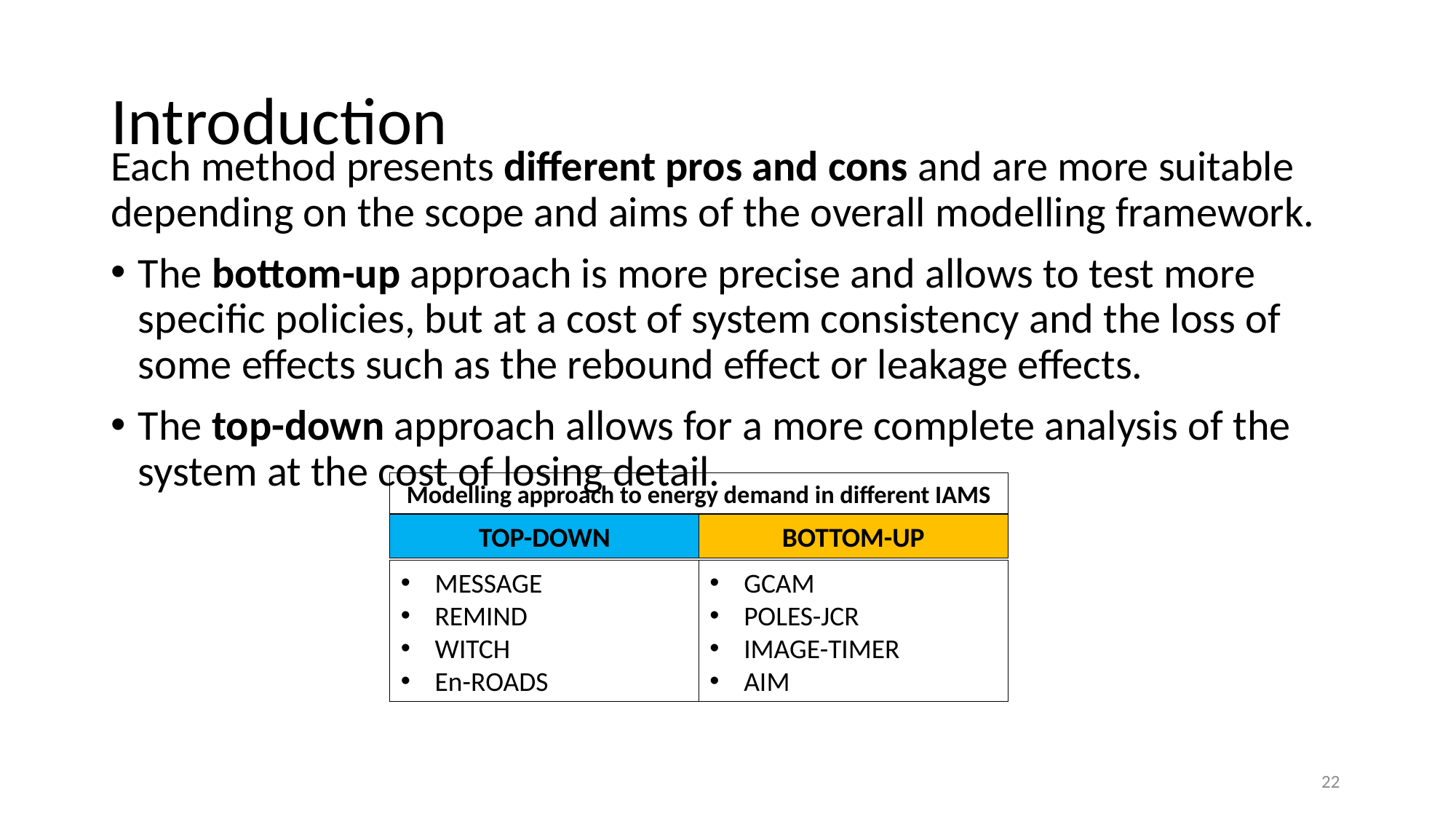

# Introduction
Each method presents different pros and cons and are more suitable depending on the scope and aims of the overall modelling framework.
The bottom-up approach is more precise and allows to test more specific policies, but at a cost of system consistency and the loss of some effects such as the rebound effect or leakage effects.
The top-down approach allows for a more complete analysis of the system at the cost of losing detail.

Modelling approach to energy demand in different IAMS
BOTTOM-UP
TOP-DOWN
MESSAGE
REMIND
WITCH
En-ROADS
GCAM
POLES-JCR
IMAGE-TIMER
AIM
22